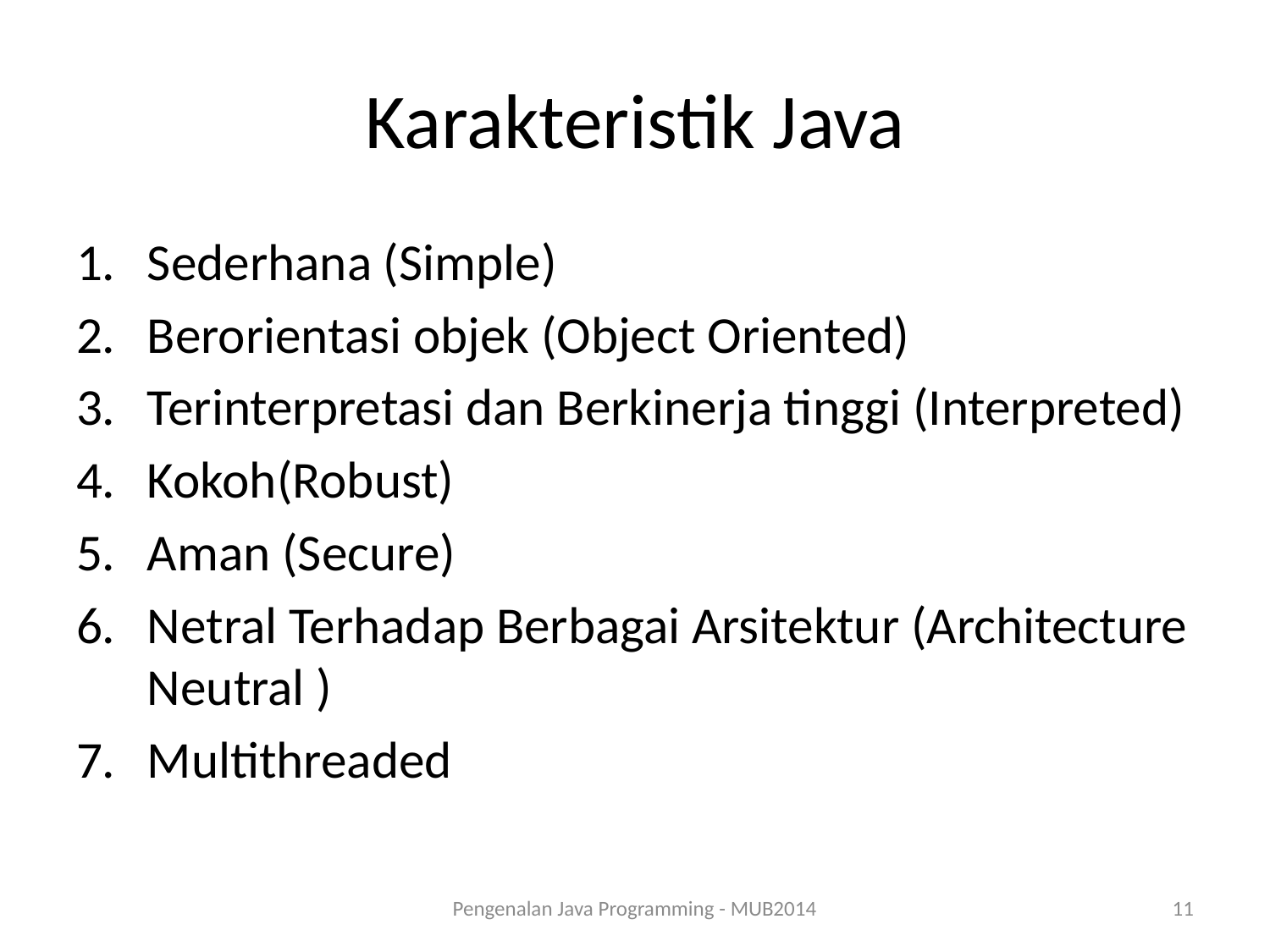

# Karakteristik Java
Sederhana (Simple)
Berorientasi objek (Object Oriented)
Terinterpretasi dan Berkinerja tinggi (Interpreted)
Kokoh(Robust)
Aman (Secure)
Netral Terhadap Berbagai Arsitektur (Architecture Neutral )
Multithreaded
Pengenalan Java Programming - MUB2014
11